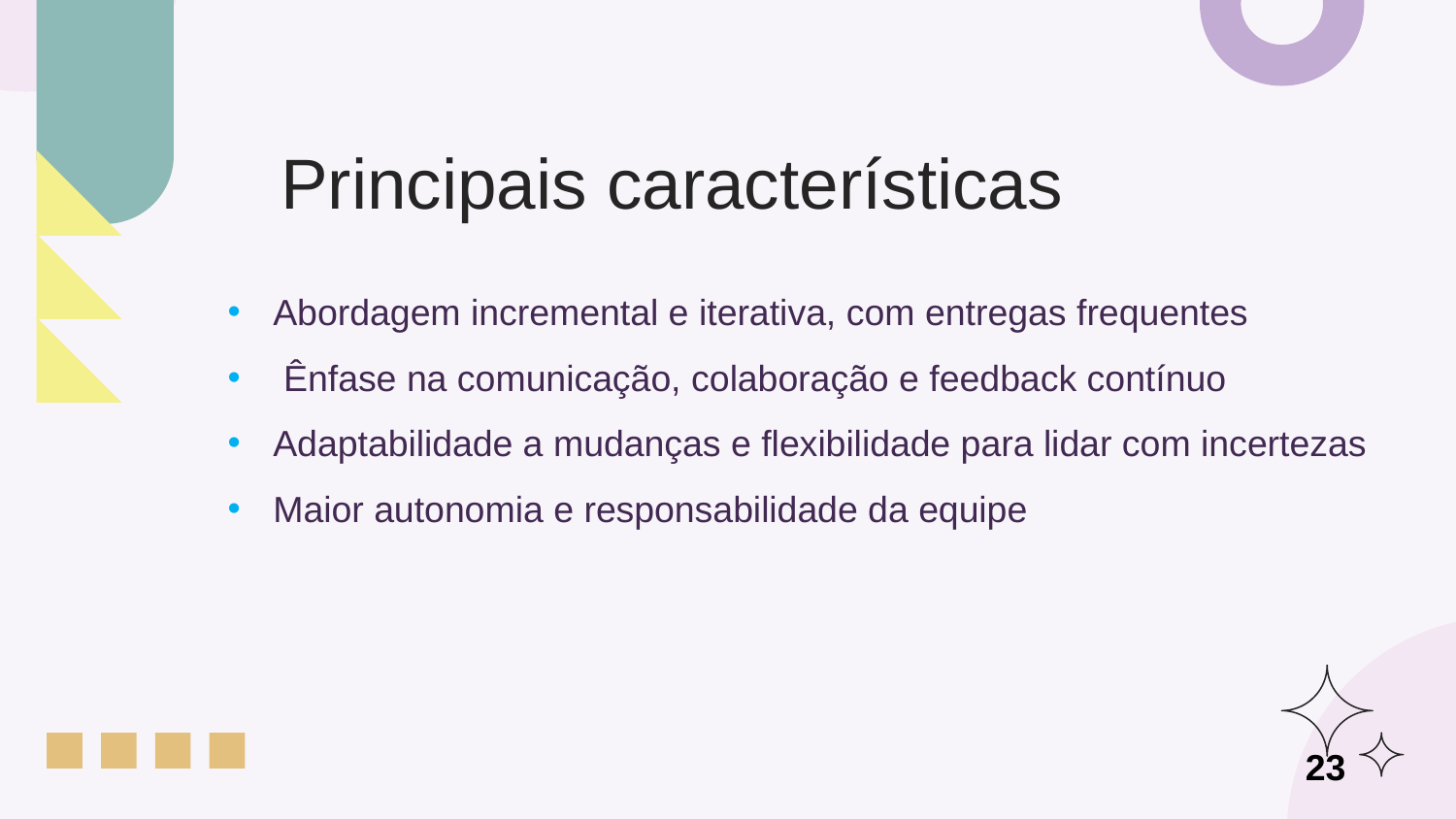

# Principais características
Abordagem incremental e iterativa, com entregas frequentes
 Ênfase na comunicação, colaboração e feedback contínuo
Adaptabilidade a mudanças e flexibilidade para lidar com incertezas
Maior autonomia e responsabilidade da equipe

23